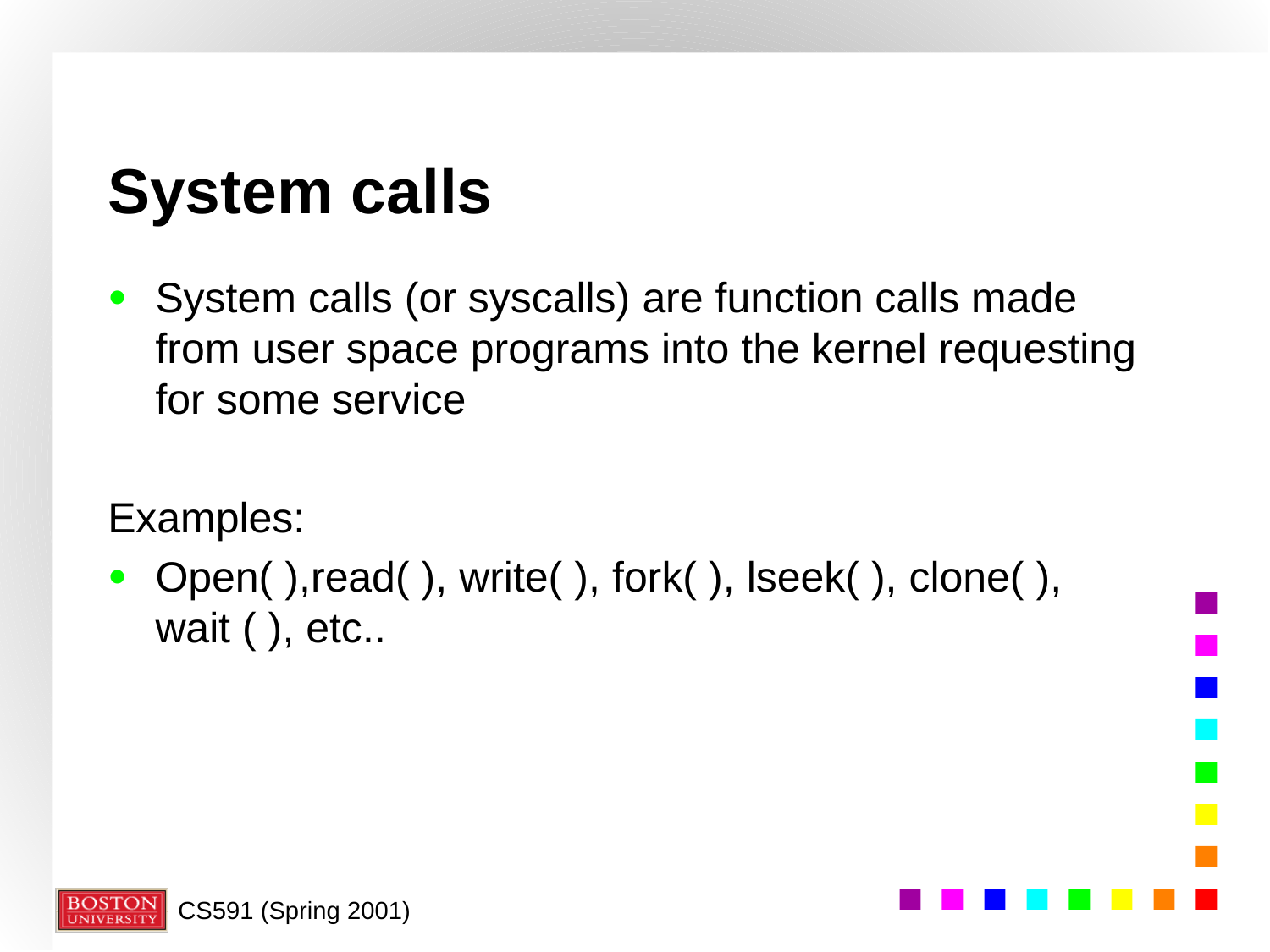

# System calls
System calls (or syscalls) are function calls made from user space programs into the kernel requesting for some service

Examples:
Open( ),read( ), write( ), fork( ), lseek( ), clone( ),   wait ( ), etc..